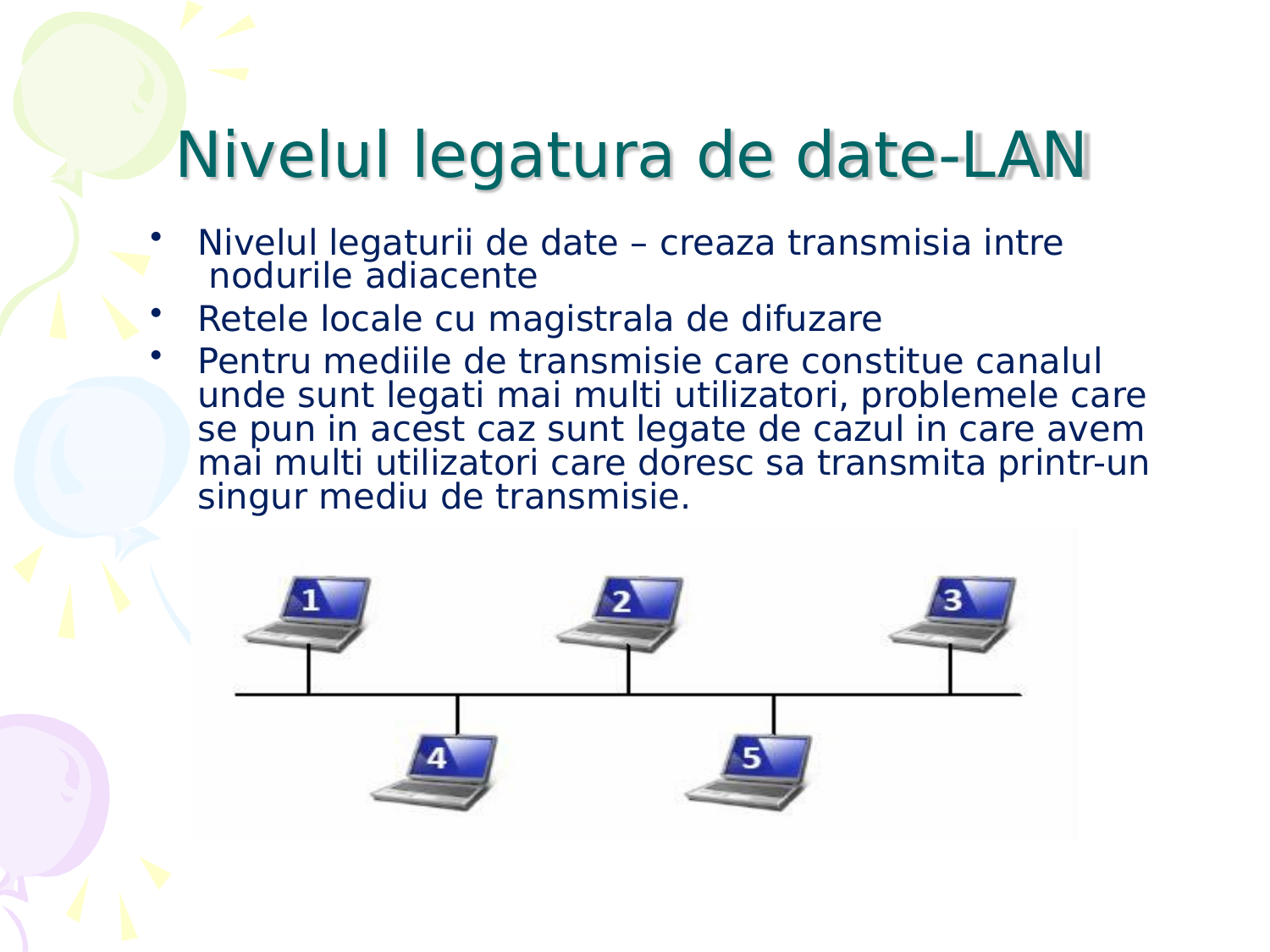

# Nivelul legatura de date-LAN
Nivelul legaturii de date – creaza transmisia intre  nodurile adiacente
Retele locale cu magistrala de difuzare
Pentru mediile de transmisie care constitue canalul  unde sunt legati mai multi utilizatori, problemele care  se pun in acest caz sunt legate de cazul in care avem  mai multi utilizatori care doresc sa transmita printr-un  singur mediu de transmisie.